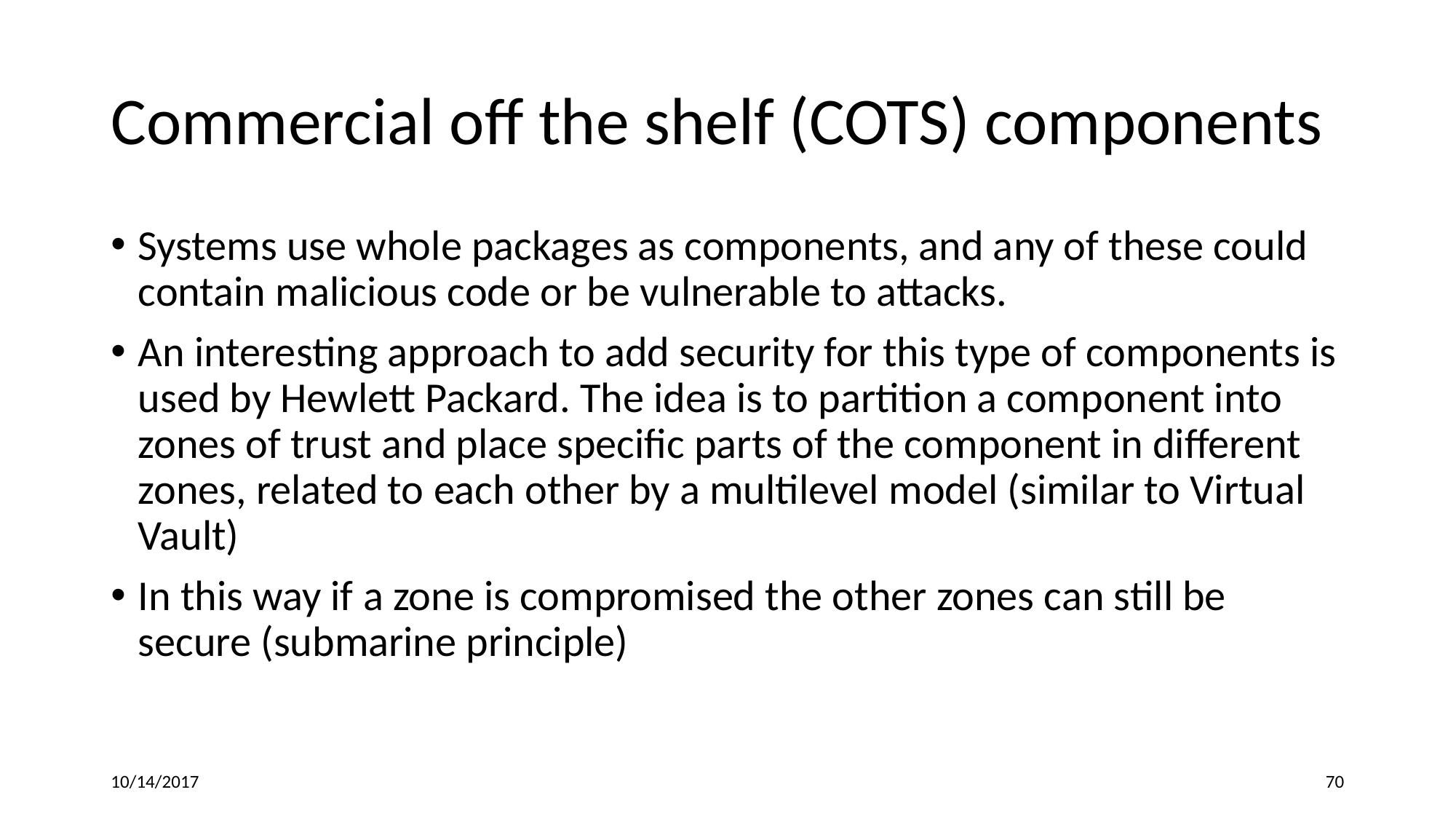

Commercial off the shelf (COTS) components
Systems use whole packages as components, and any of these could contain malicious code or be vulnerable to attacks.
An interesting approach to add security for this type of components is used by Hewlett Packard. The idea is to partition a component into zones of trust and place specific parts of the component in different zones, related to each other by a multilevel model (similar to Virtual Vault)
In this way if a zone is compromised the other zones can still be secure (submarine principle)
10/14/2017
70